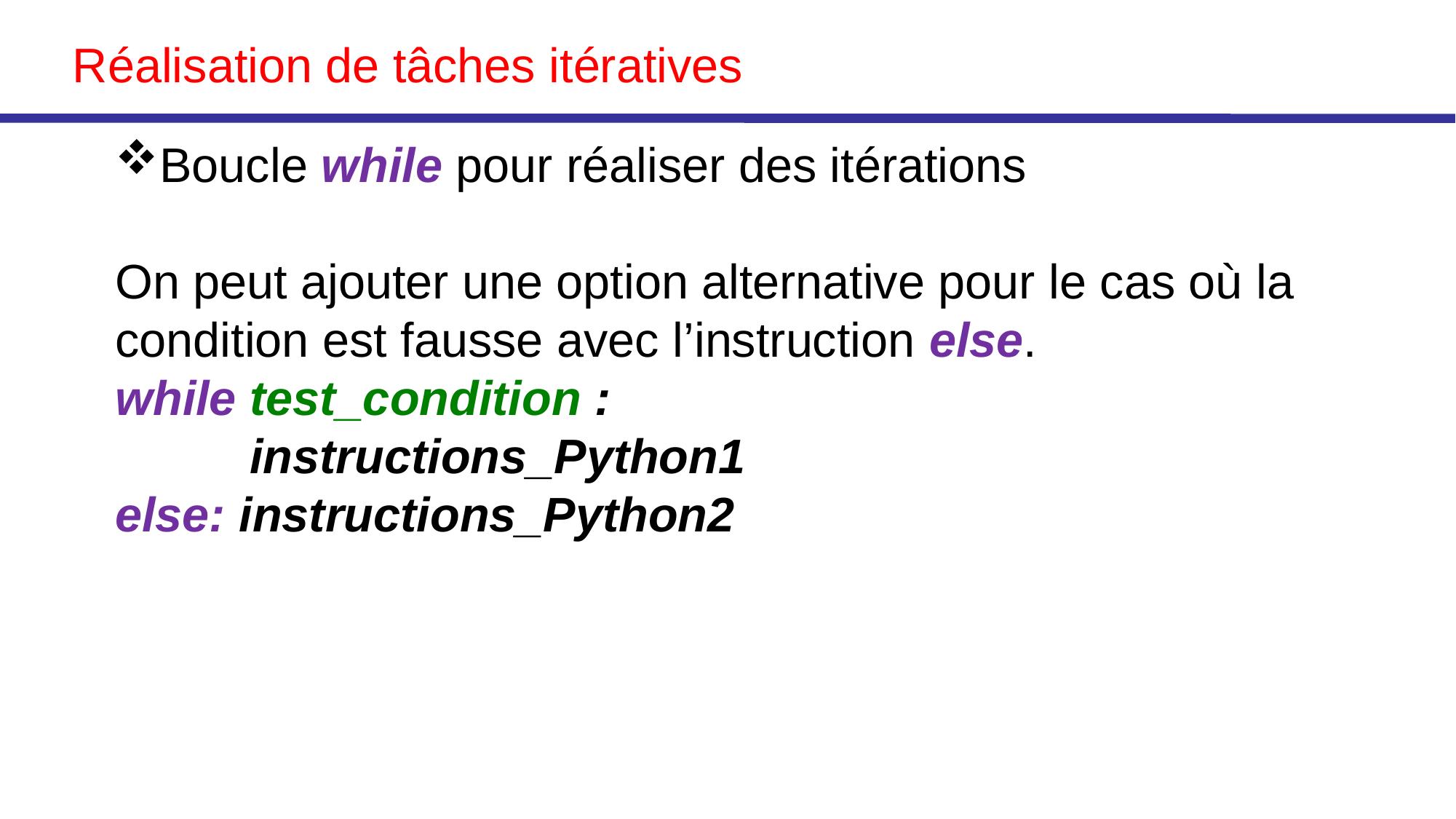

# Réalisation de tâches itératives
Boucle while pour réaliser des itérations

On peut ajouter une option alternative pour le cas où la condition est fausse avec l’instruction else.
while test_condition :
          instructions_Python1
else: instructions_Python2